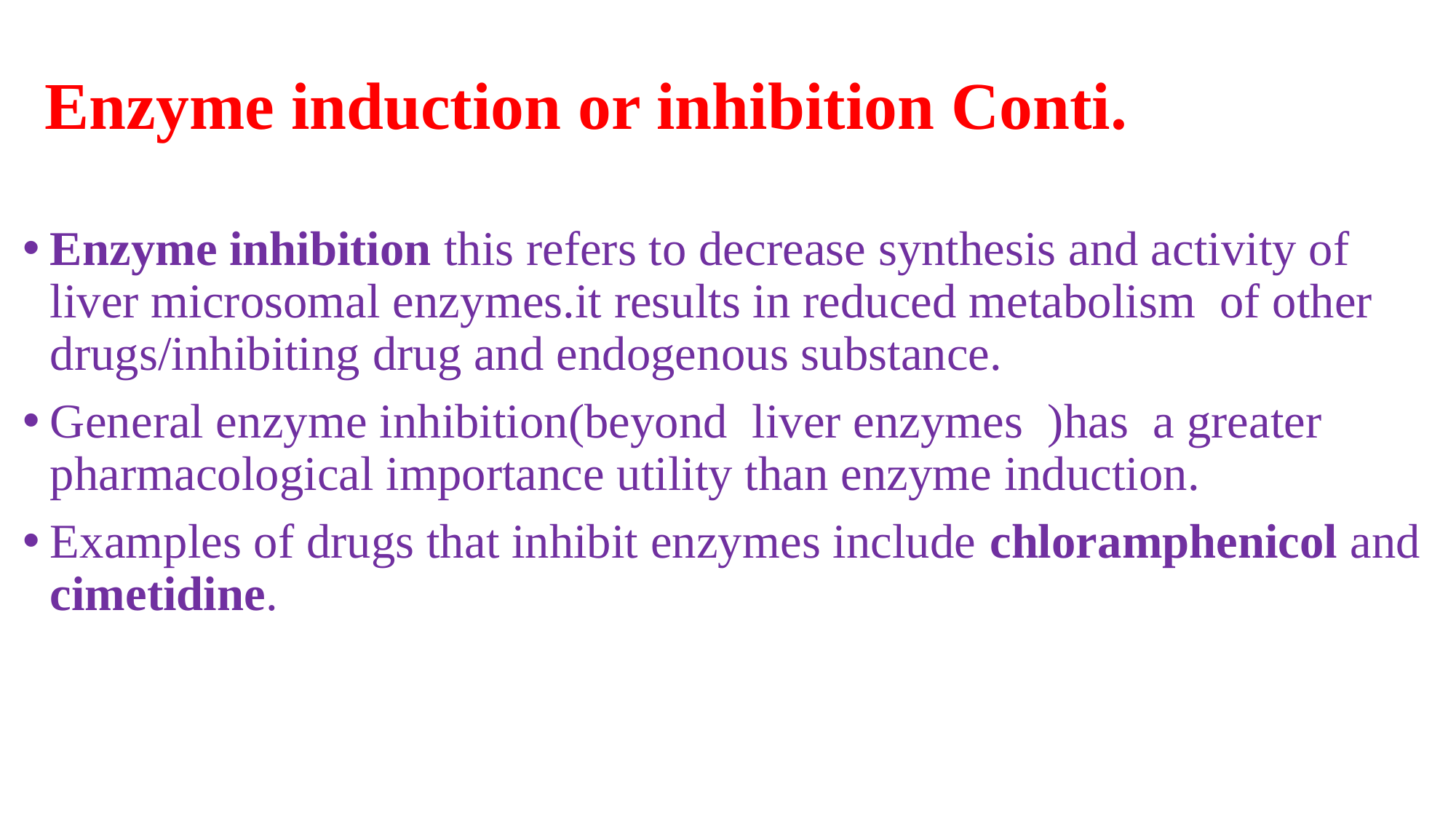

# Enzyme induction or inhibition Conti.
Enzyme inhibition this refers to decrease synthesis and activity of liver microsomal enzymes.it results in reduced metabolism  of other drugs/inhibiting drug and endogenous substance.
General enzyme inhibition(beyond  liver enzymes  )has  a greater pharmacological importance utility than enzyme induction.
Examples of drugs that inhibit enzymes include chloramphenicol and cimetidine.